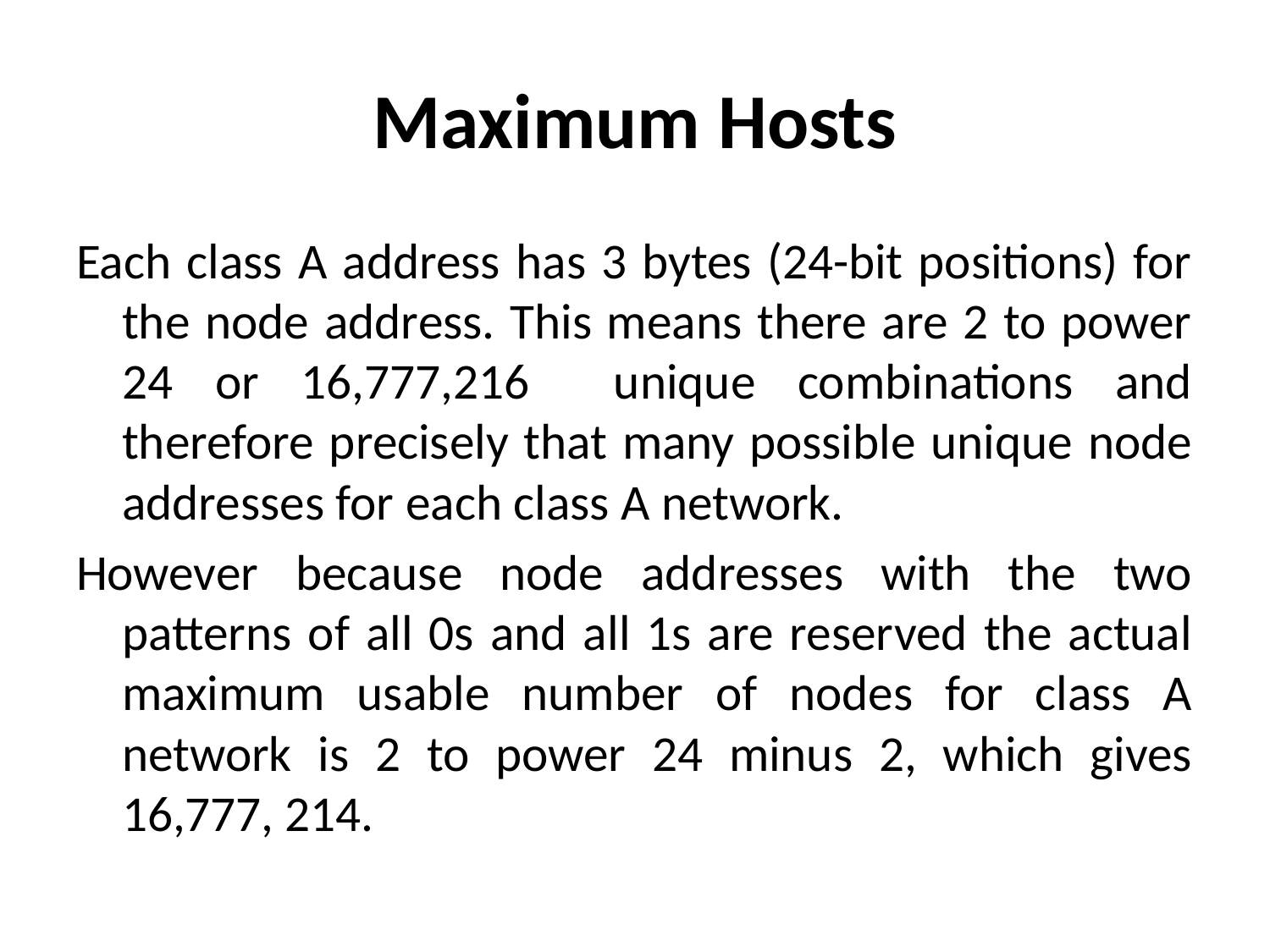

# Maximum Hosts
Each class A address has 3 bytes (24-bit positions) for the node address. This means there are 2 to power 24 or 16,777,216  unique combinations and therefore precisely that many possible unique node addresses for each class A network.
However because node addresses with the two patterns of all 0s and all 1s are reserved the actual maximum usable number of nodes for class A network is 2 to power 24 minus 2, which gives 16,777, 214.